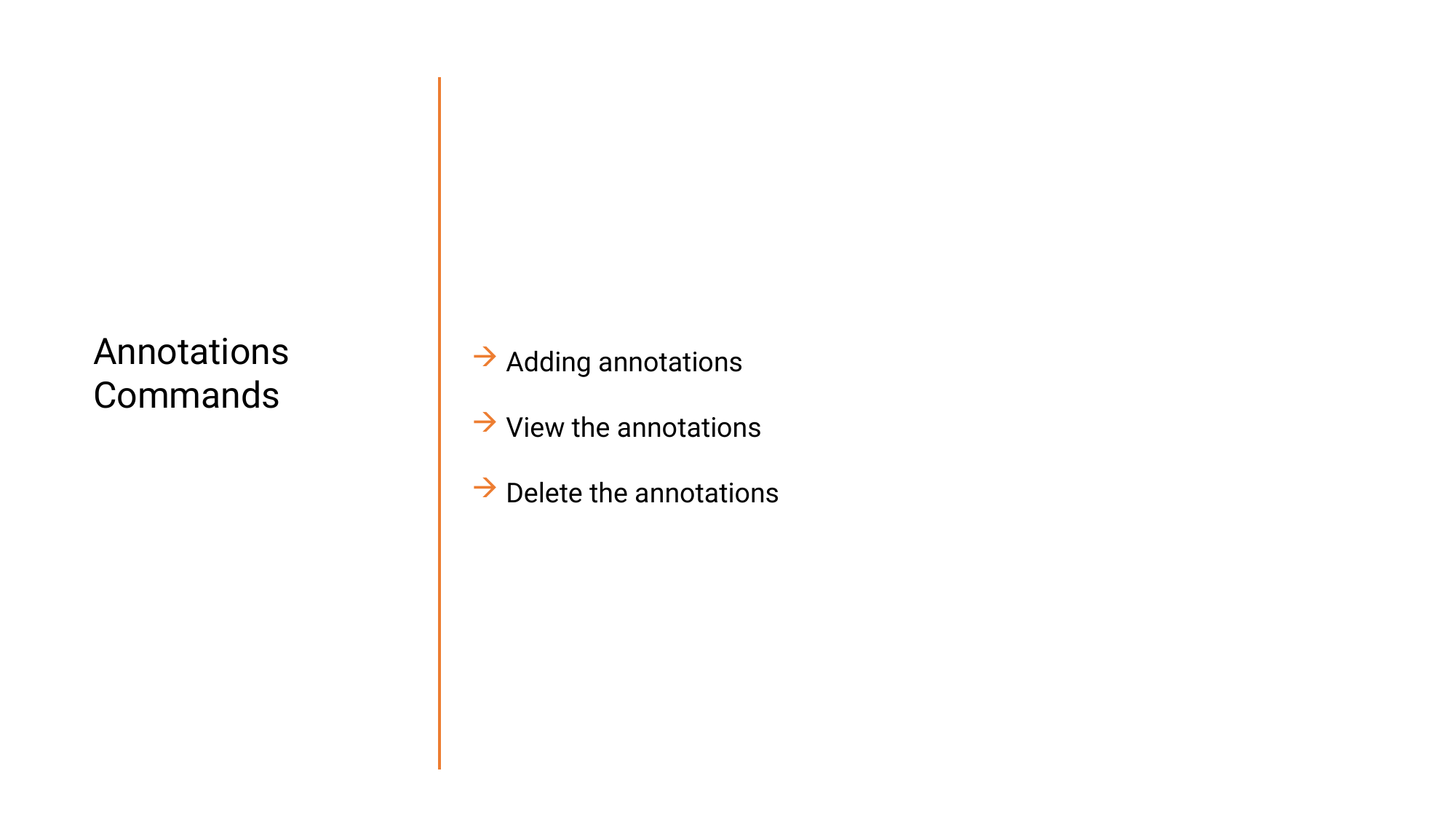

Adding annotations
View the annotations
Delete the annotations
Annotations Commands